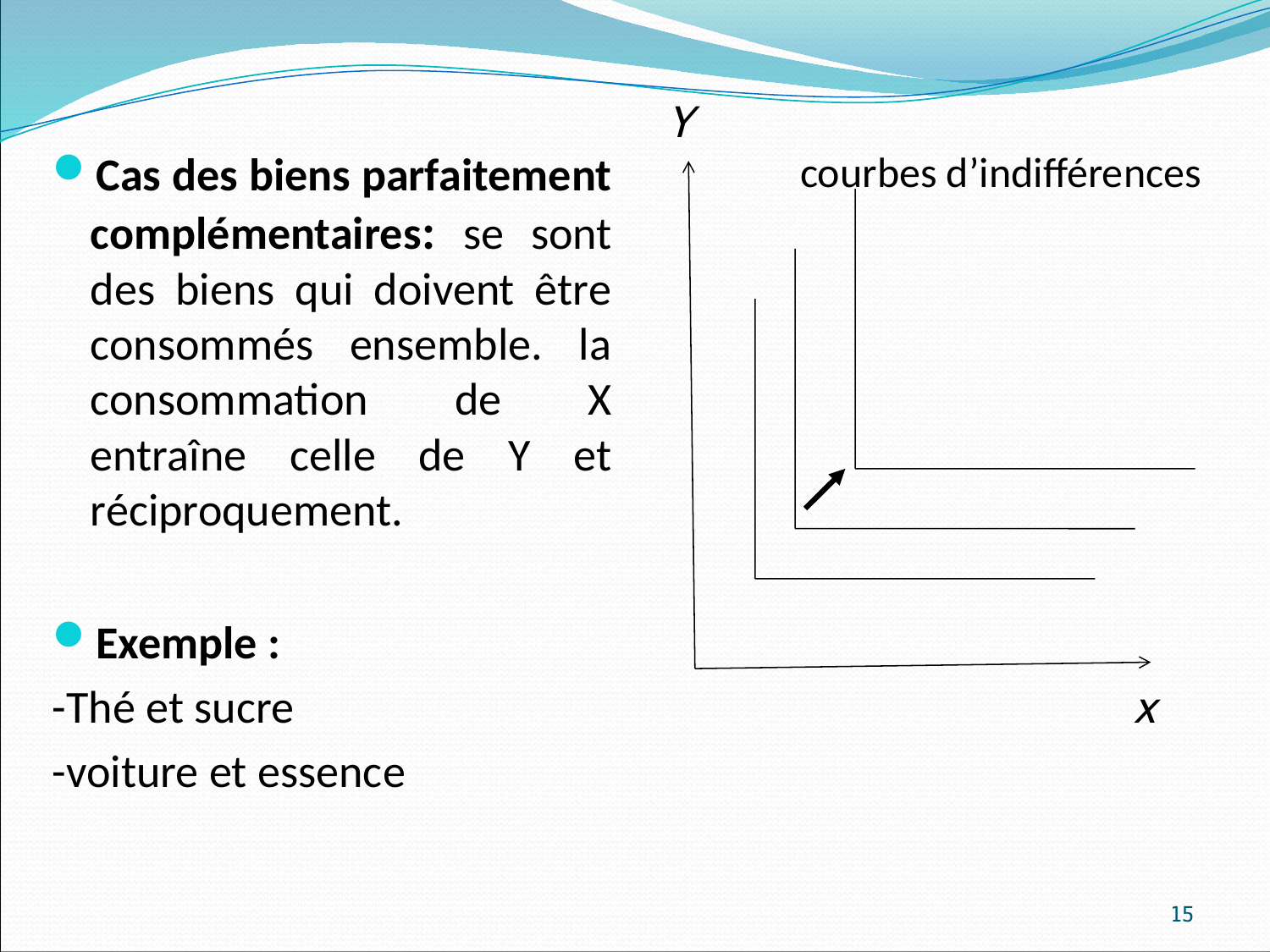

Y

x
courbes d’indifférences

Cas des biens parfaitement complémentaires: se sont des biens qui doivent être consommés ensemble. la consommation de X entraîne celle de Y et réciproquement.

Exemple :
-Thé et sucre
-voiture et essence

15